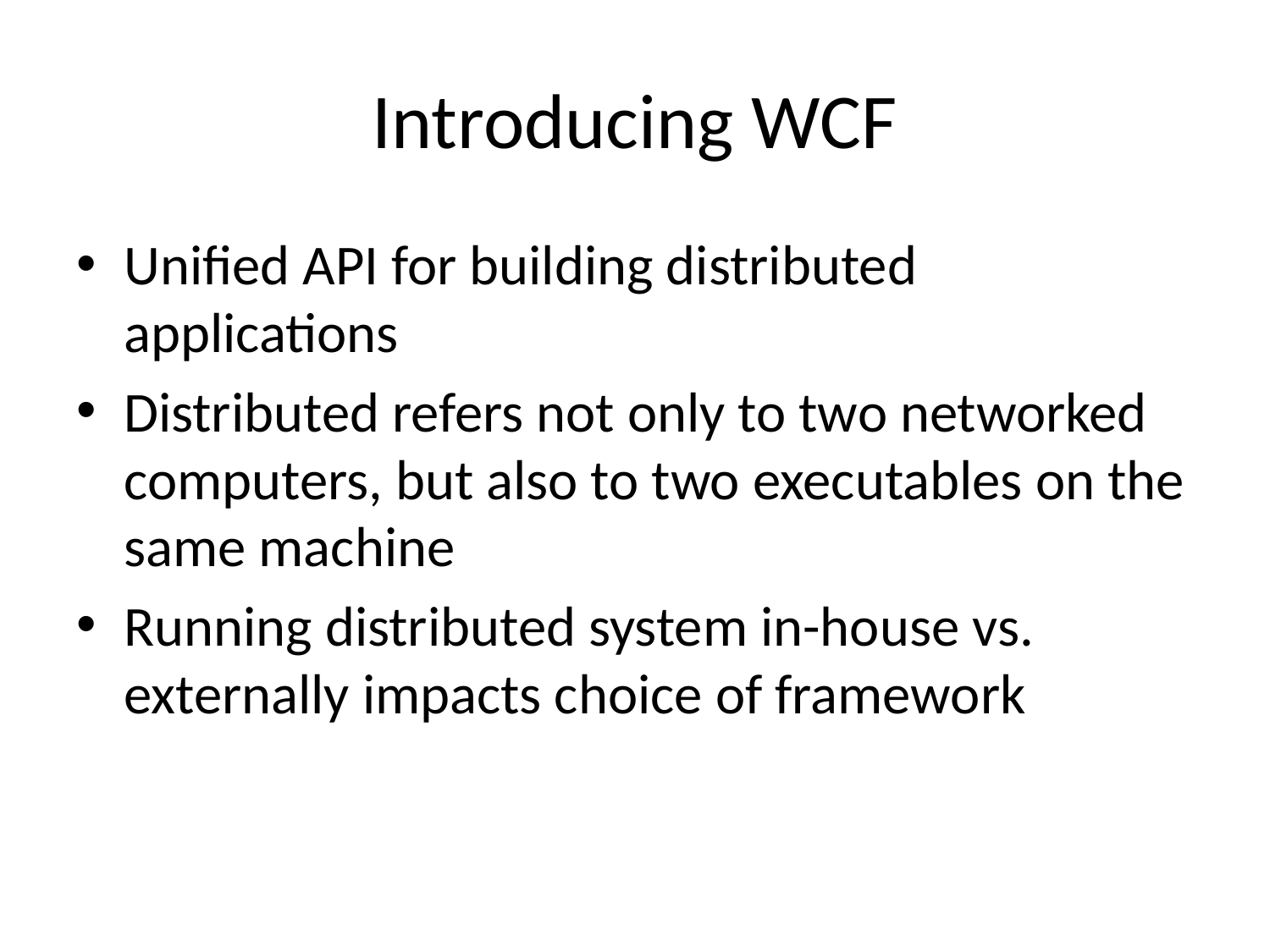

# Introducing WCF
Unified API for building distributed applications
Distributed refers not only to two networked computers, but also to two executables on the same machine
Running distributed system in-house vs. externally impacts choice of framework